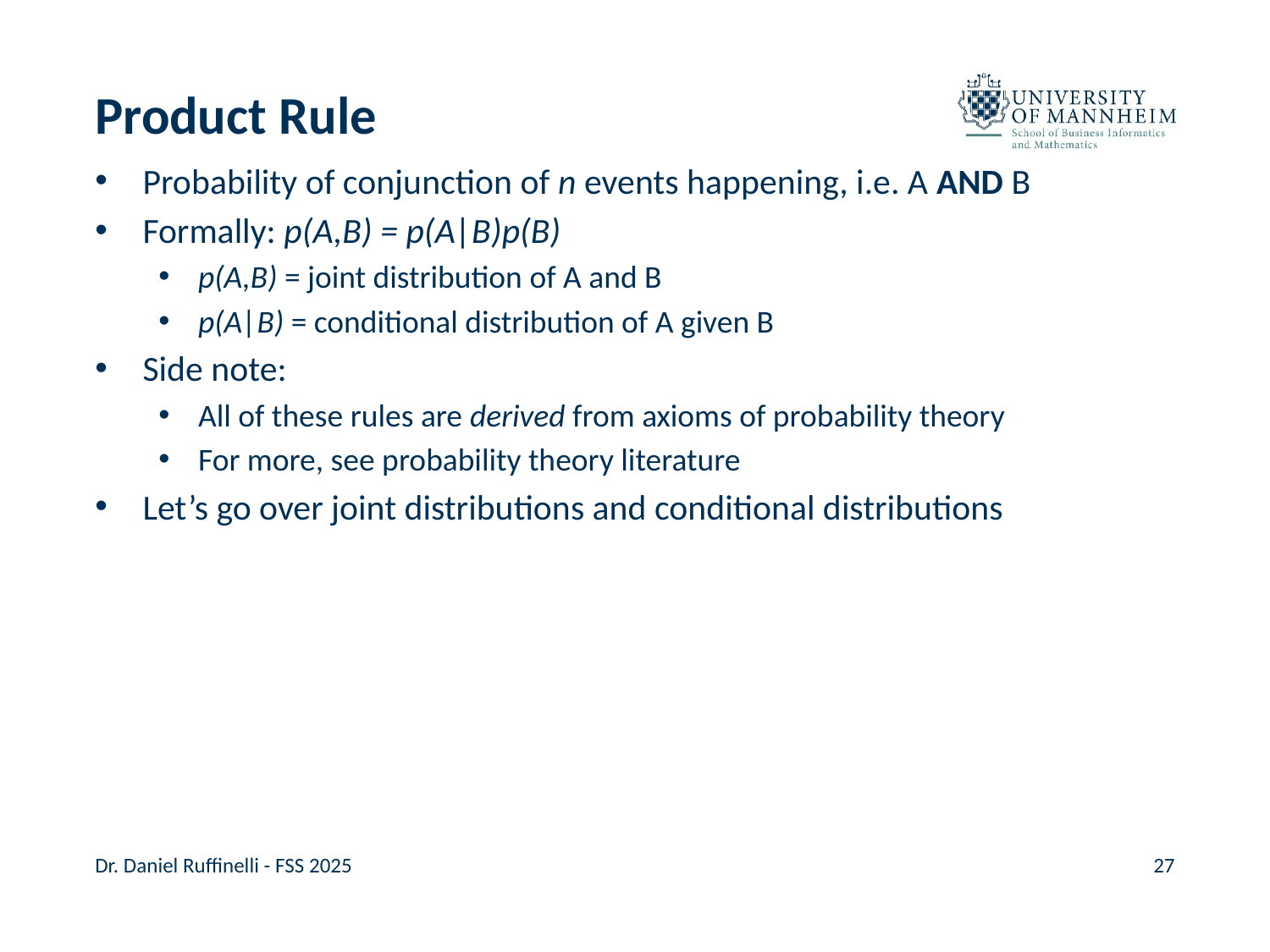

# Product Rule
Probability of conjunction of n events happening, i.e. A AND B
Formally: p(A,B) = p(A|B)p(B)
p(A,B) = joint distribution of A and B
p(A|B) = conditional distribution of A given B
Side note:
All of these rules are derived from axioms of probability theory
For more, see probability theory literature
Let’s go over joint distributions and conditional distributions
Dr. Daniel Ruffinelli - FSS 2025
27